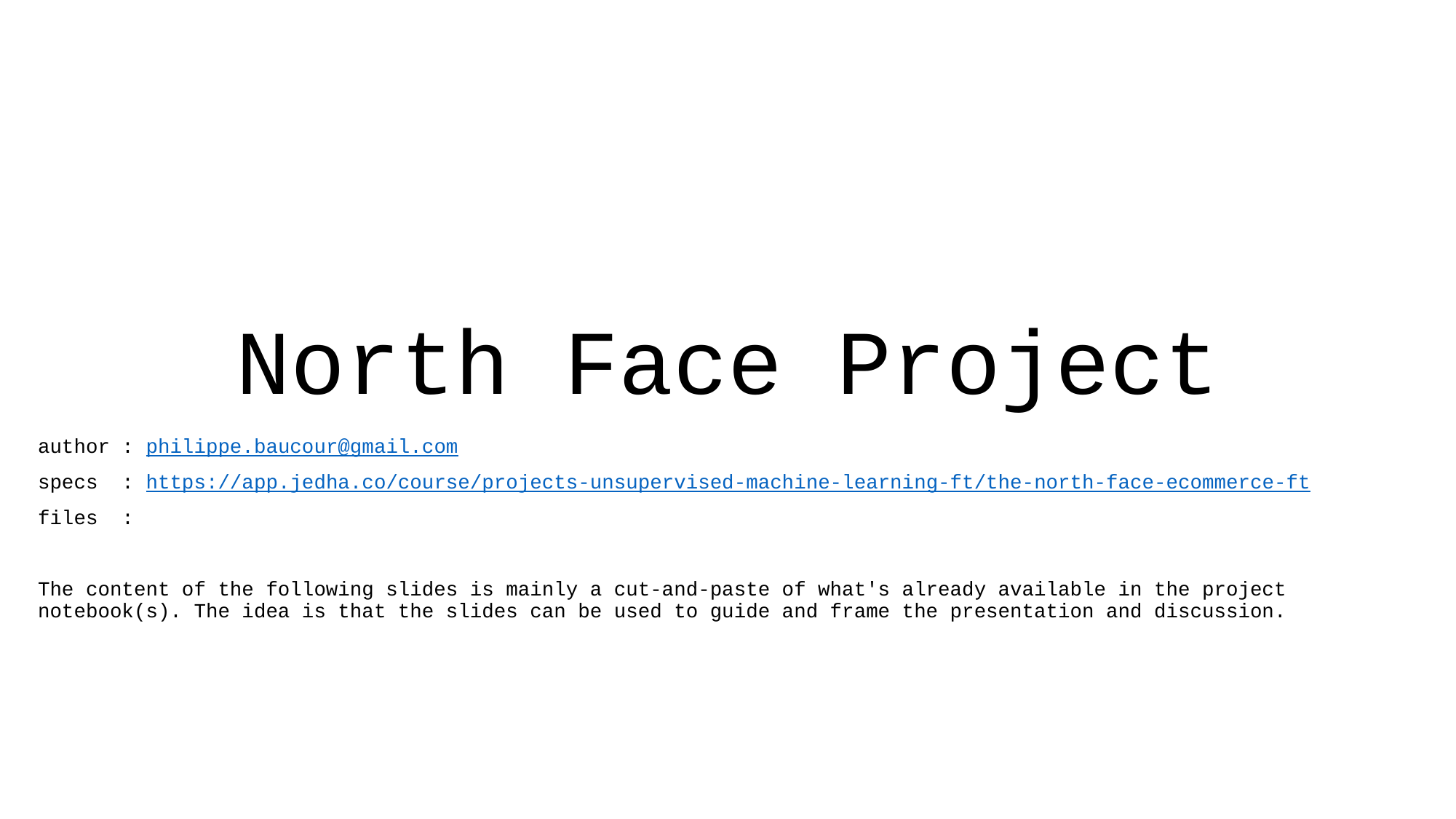

# North Face Project
author : philippe.baucour@gmail.com
specs  : https://app.jedha.co/course/projects-unsupervised-machine-learning-ft/the-north-face-ecommerce-ft
files  :

The content of the following slides is mainly a cut-and-paste of what's already available in the project notebook(s). The idea is that the slides can be used to guide and frame the presentation and discussion.